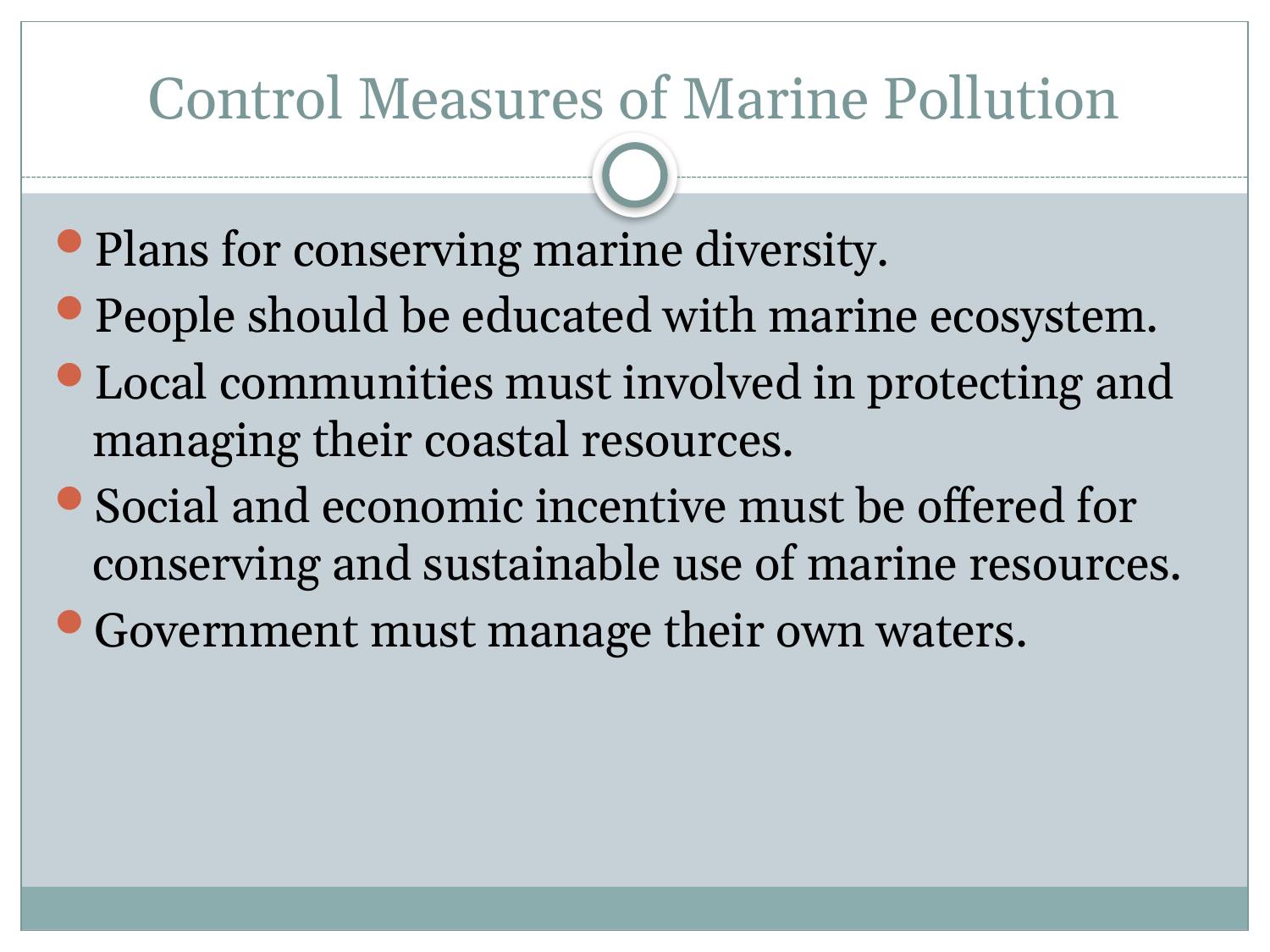

# Control Measures of Marine Pollution
Plans for conserving marine diversity.
People should be educated with marine ecosystem.
Local communities must involved in protecting and managing their coastal resources.
Social and economic incentive must be offered for conserving and sustainable use of marine resources.
Government must manage their own waters.